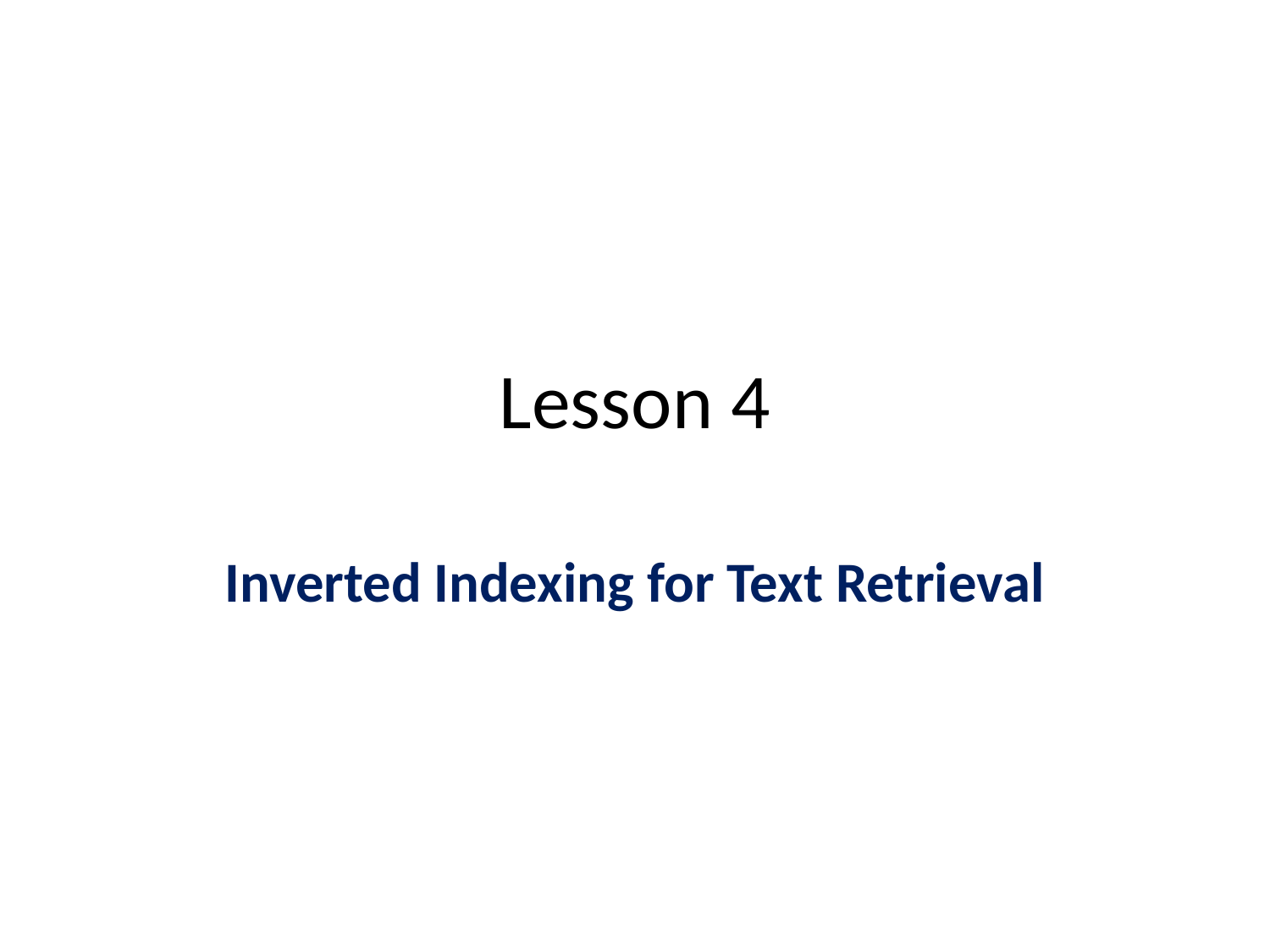

# Lesson 4
Inverted Indexing for Text Retrieval